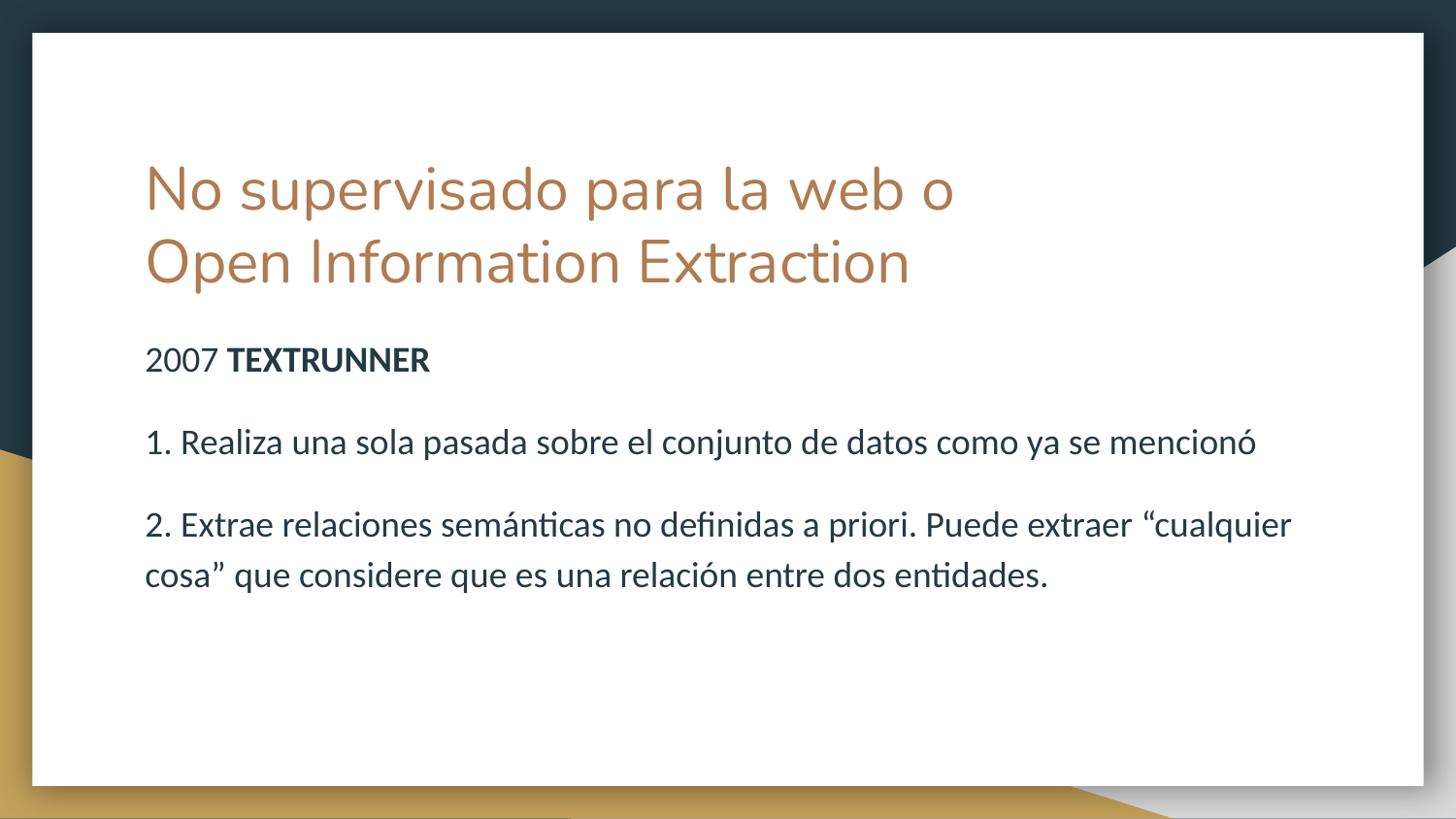

# No supervisado para la web o
Open Information Extraction
2007 TEXTRUNNER
1. Realiza una sola pasada sobre el conjunto de datos como ya se mencionó
2. Extrae relaciones semánticas no definidas a priori. Puede extraer “cualquier cosa” que considere que es una relación entre dos entidades.